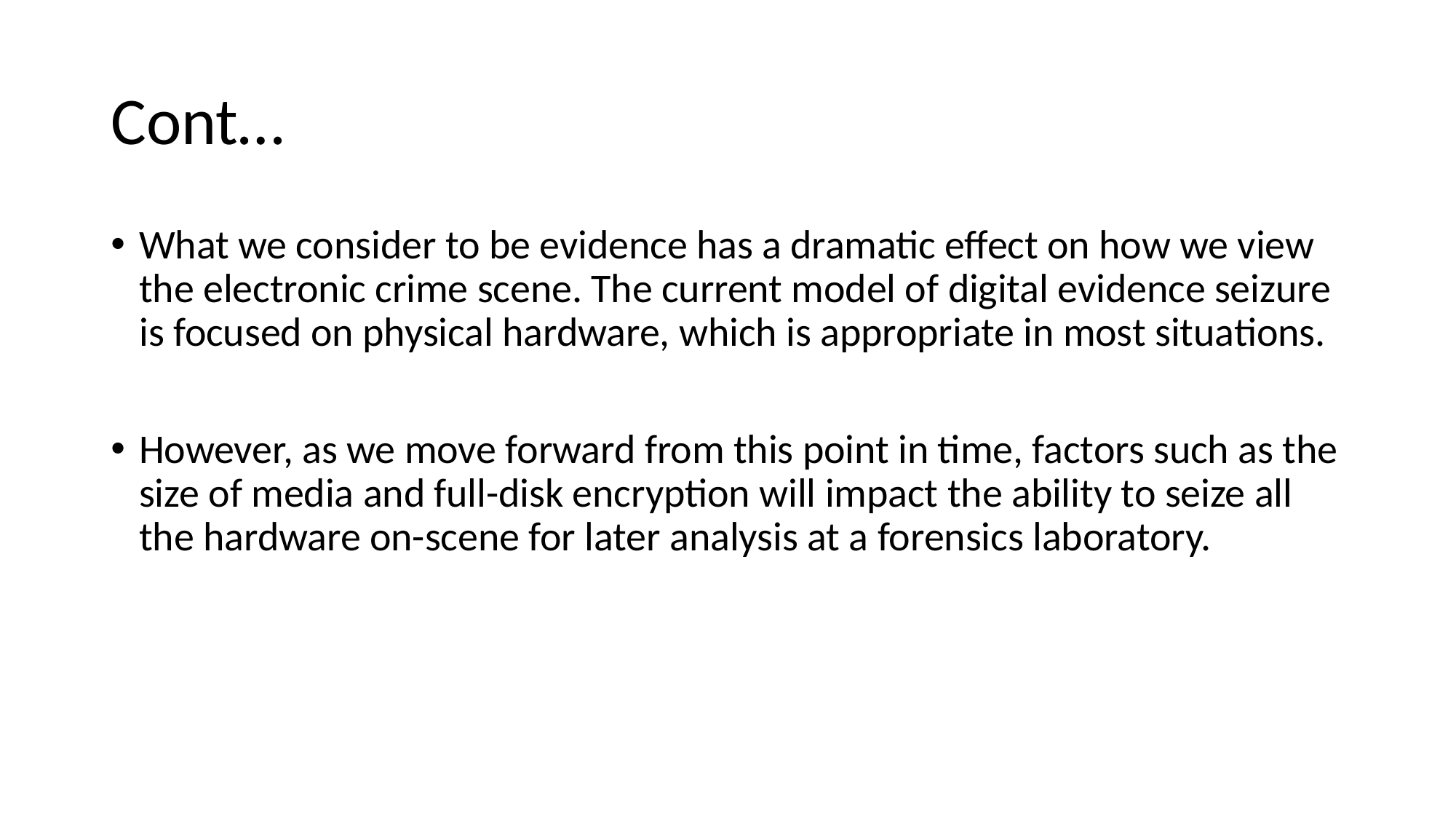

# Cont…
What we consider to be evidence has a dramatic effect on how we view the electronic crime scene. The current model of digital evidence seizure is focused on physical hardware, which is appropriate in most situations.

However, as we move forward from this point in time, factors such as the size of media and full-disk encryption will impact the ability to seize all the hardware on-scene for later analysis at a forensics laboratory.